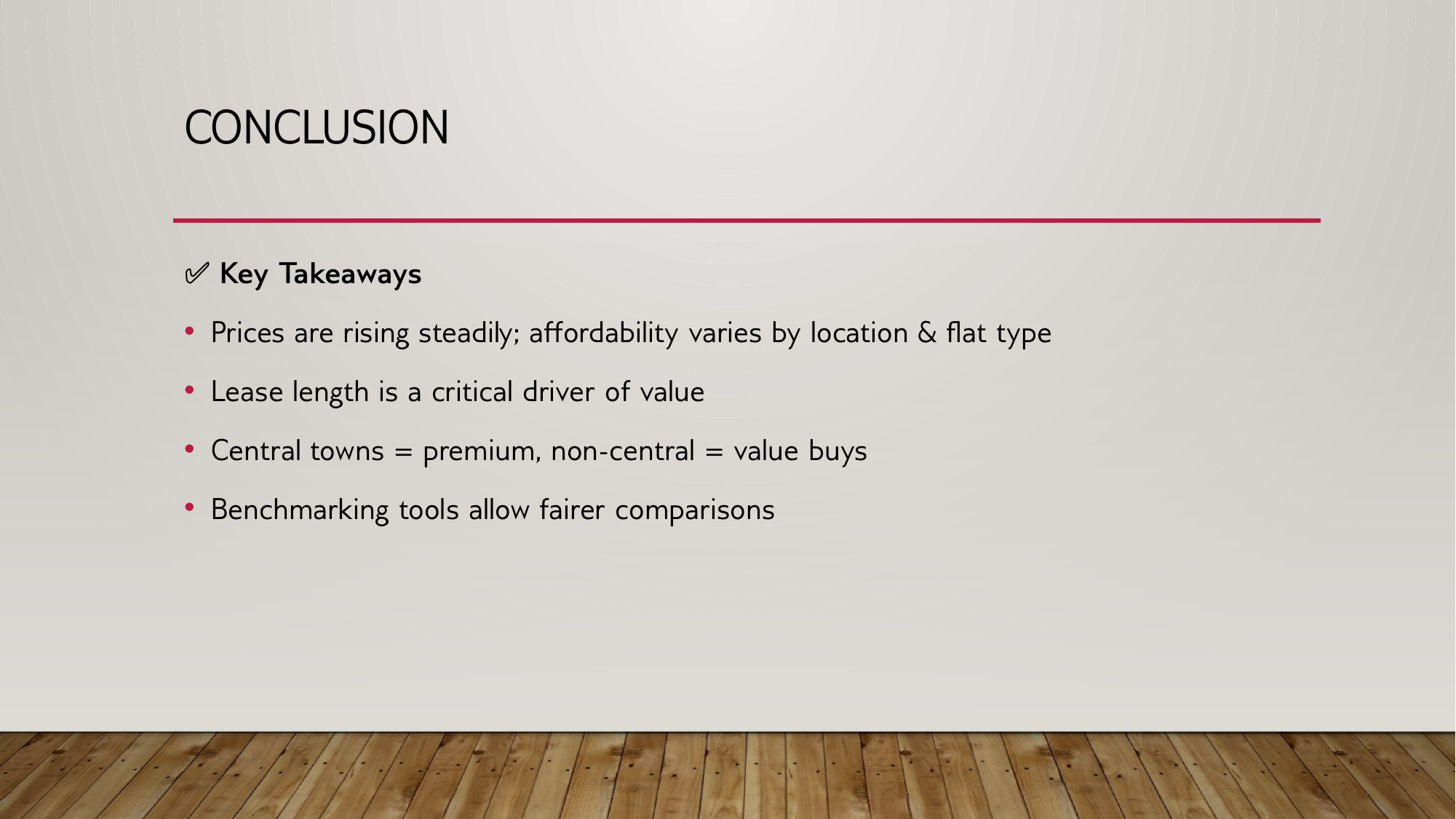

# COnclusion
✅ Key Takeaways
Prices are rising steadily; affordability varies by location & flat type
Lease length is a critical driver of value
Central towns = premium, non-central = value buys
Benchmarking tools allow fairer comparisons